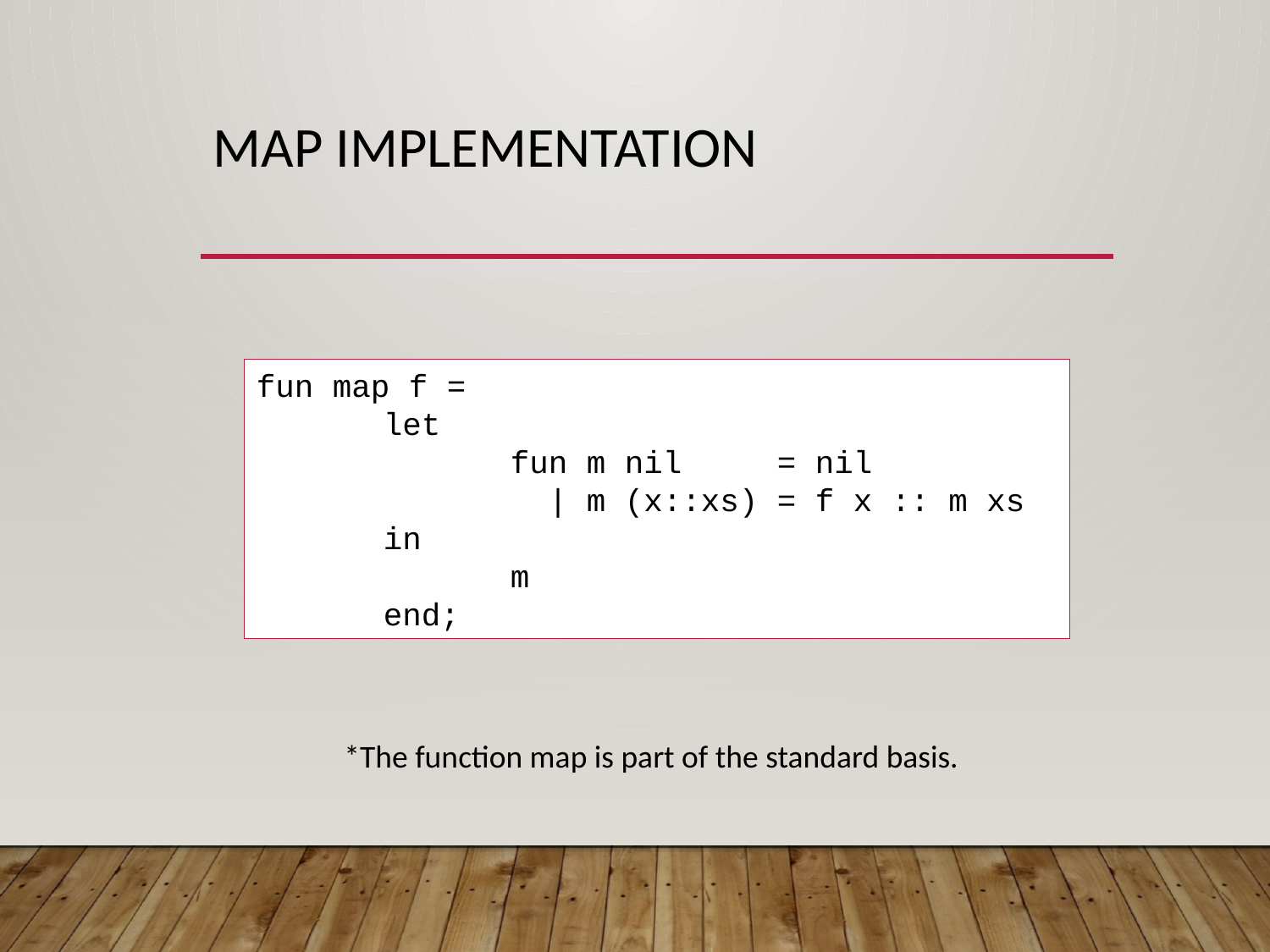

# map Implementation
fun map f =
	let
		fun m nil     = nil
		  | m (x::xs) = f x :: m xs
	in
		m
	end;
*The function map is part of the standard basis.